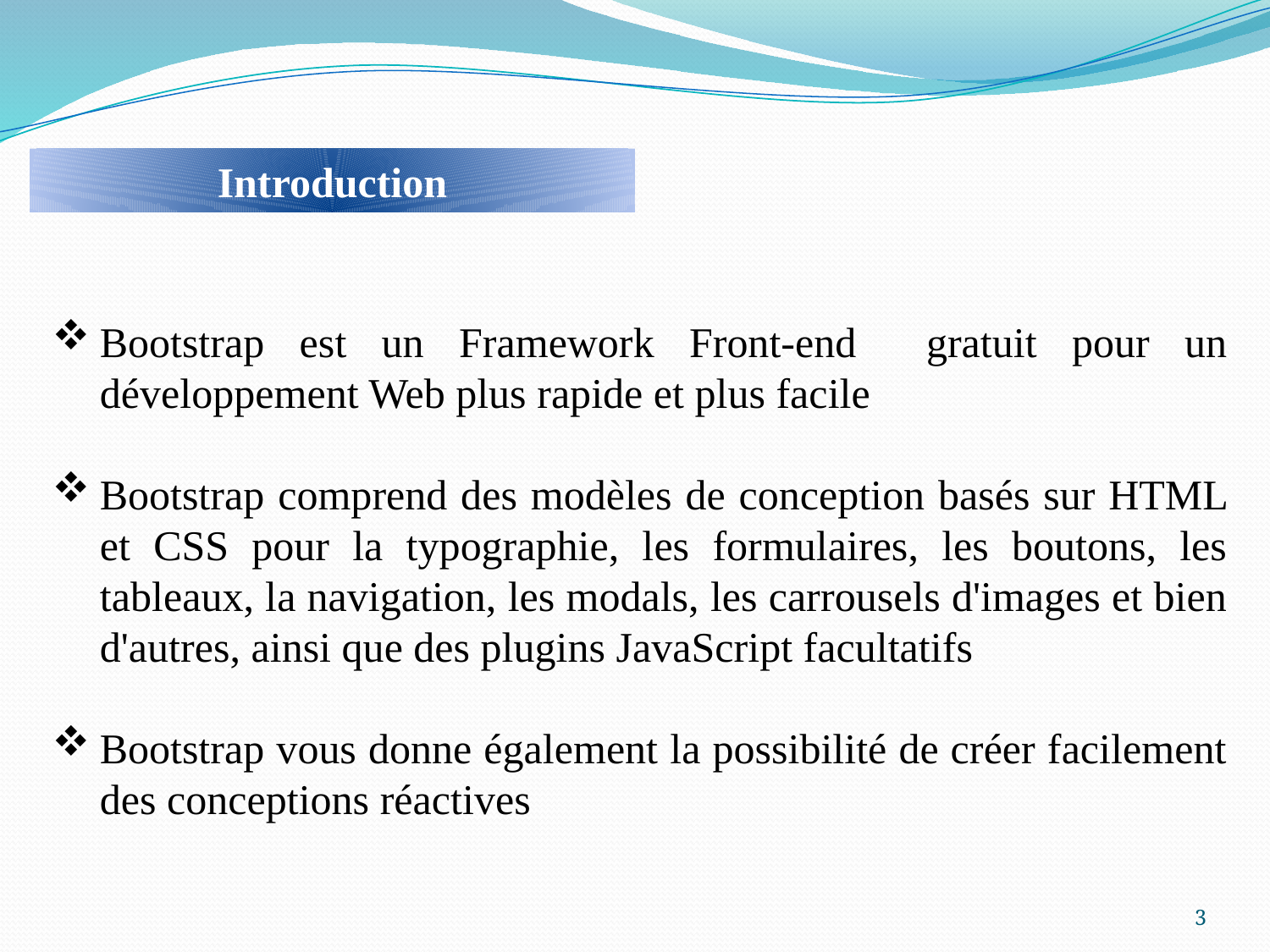

Introduction

Bootstrap est un Framework Front-end  gratuit pour un développement Web plus rapide et plus facile

Bootstrap comprend des modèles de conception basés sur HTML et CSS pour la typographie, les formulaires, les boutons, les tableaux, la navigation, les modals, les carrousels d'images et bien d'autres, ainsi que des plugins JavaScript facultatifs

Bootstrap vous donne également la possibilité de créer facilement des conceptions réactives

3